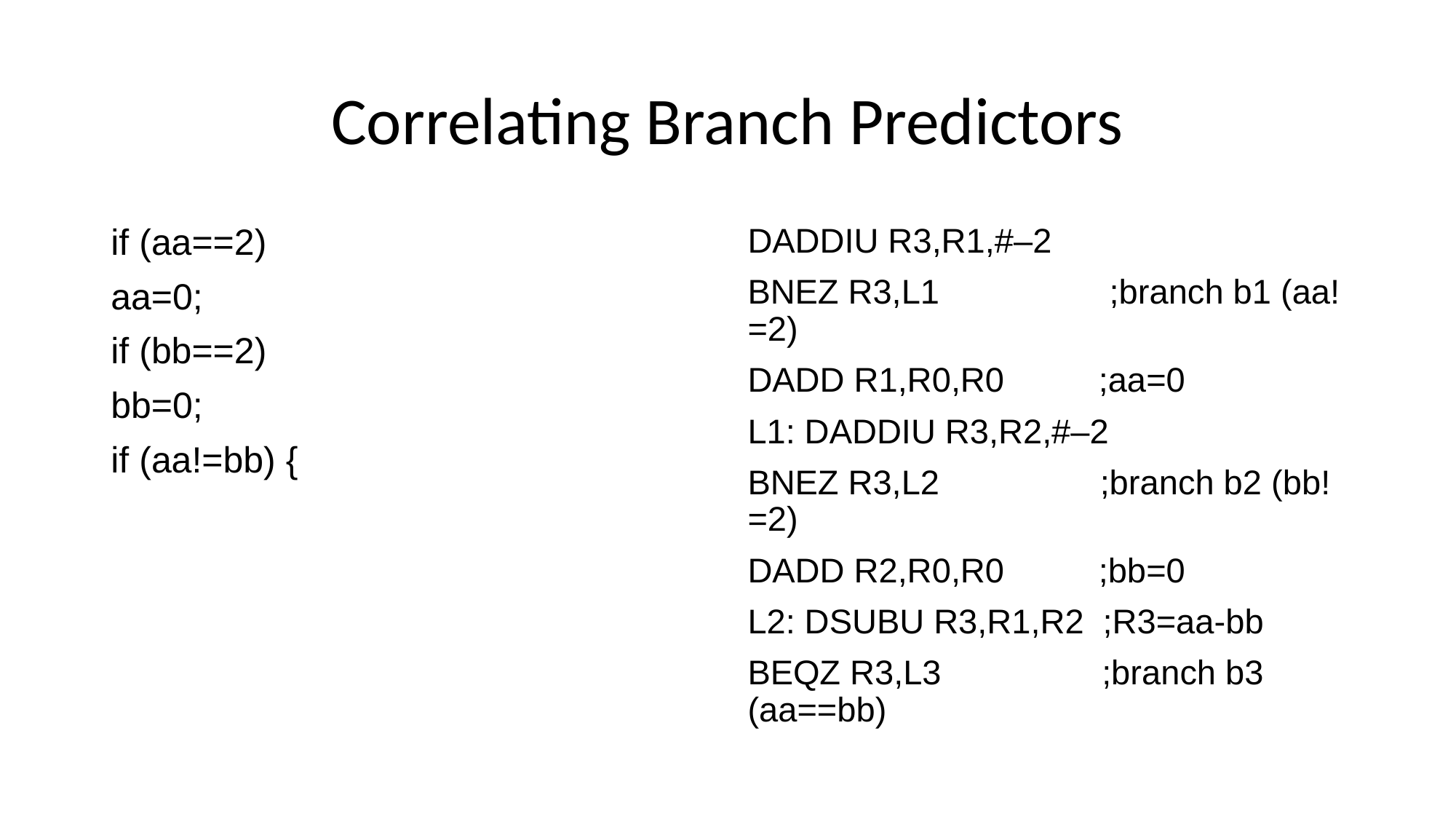

# Correlating Branch Predictors
if (aa==2)
aa=0;
if (bb==2)
bb=0;
if (aa!=bb) {
DADDIU R3,R1,#–2
BNEZ R3,L1                  ;branch b1 (aa!=2)
DADD R1,R0,R0          ;aa=0
L1: DADDIU R3,R2,#–2
BNEZ R3,L2                 ;branch b2 (bb!=2)
DADD R2,R0,R0          ;bb=0
L2: DSUBU R3,R1,R2  ;R3=aa-bb
BEQZ R3,L3                 ;branch b3 (aa==bb)